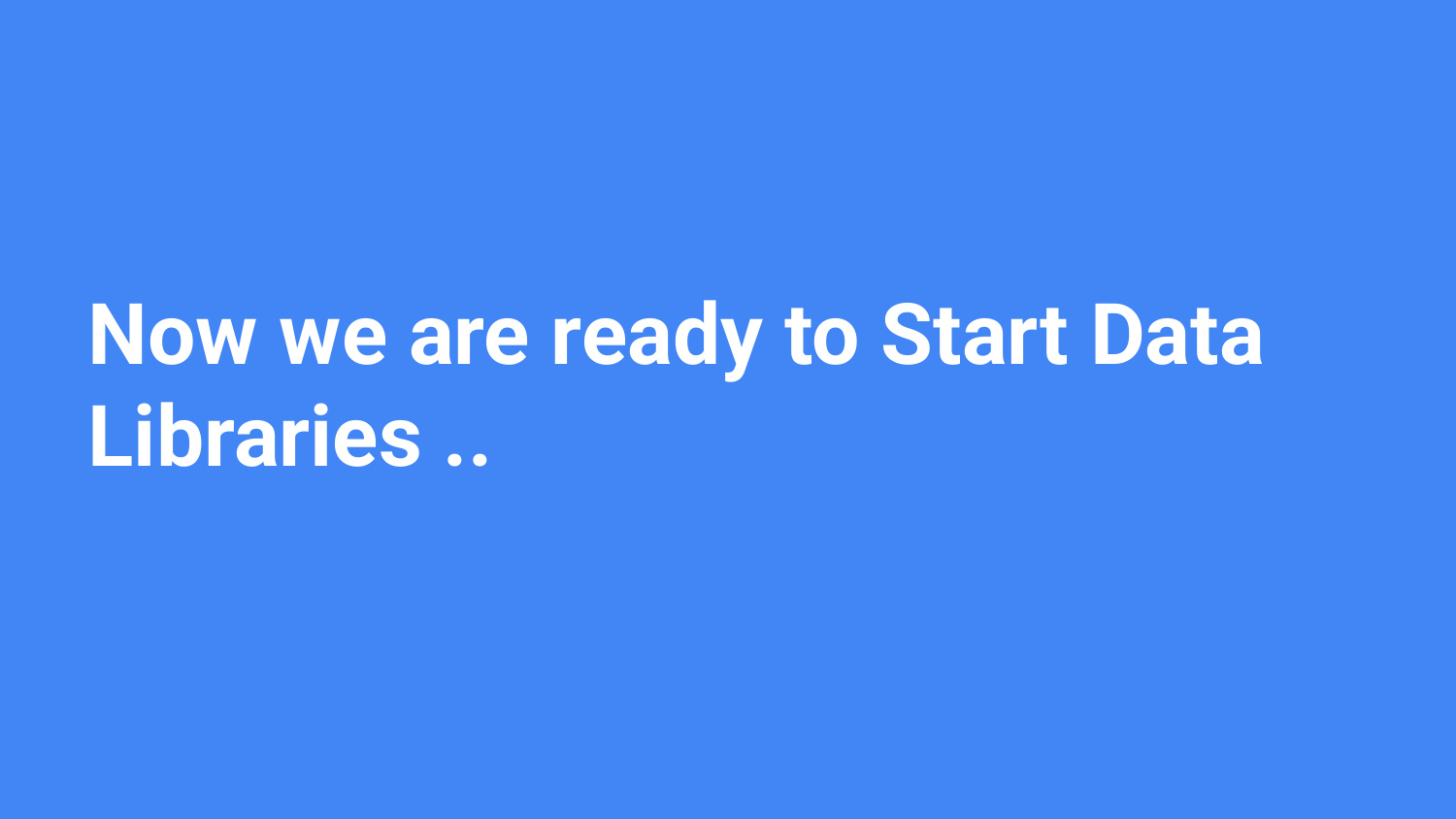

# Now we are ready to Start Data
Libraries ..